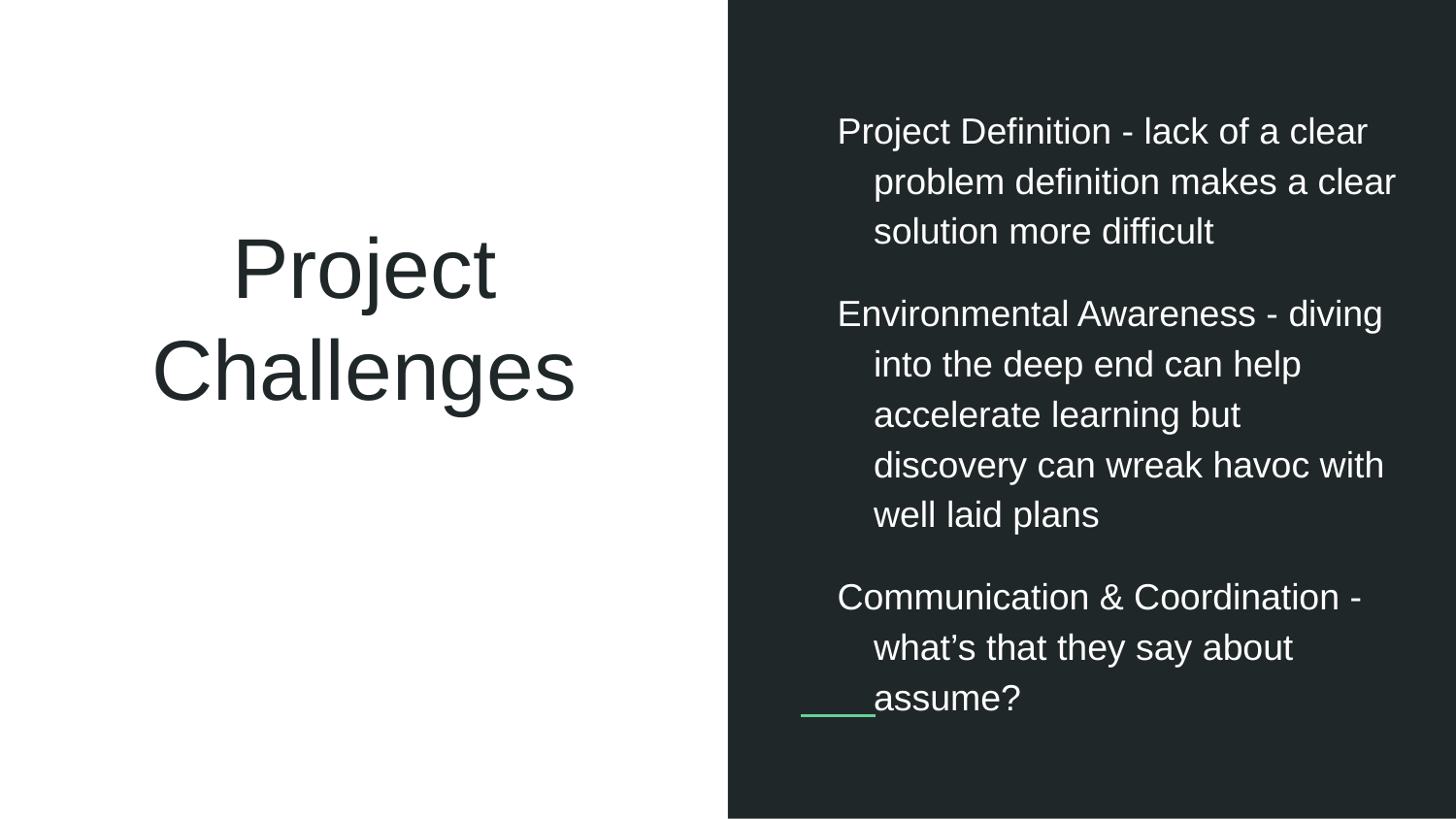

Project Definition - lack of a clear problem definition makes a clear solution more difficult
Environmental Awareness - diving into the deep end can help accelerate learning but discovery can wreak havoc with well laid plans
Communication & Coordination - what’s that they say about assume?
# Project Challenges